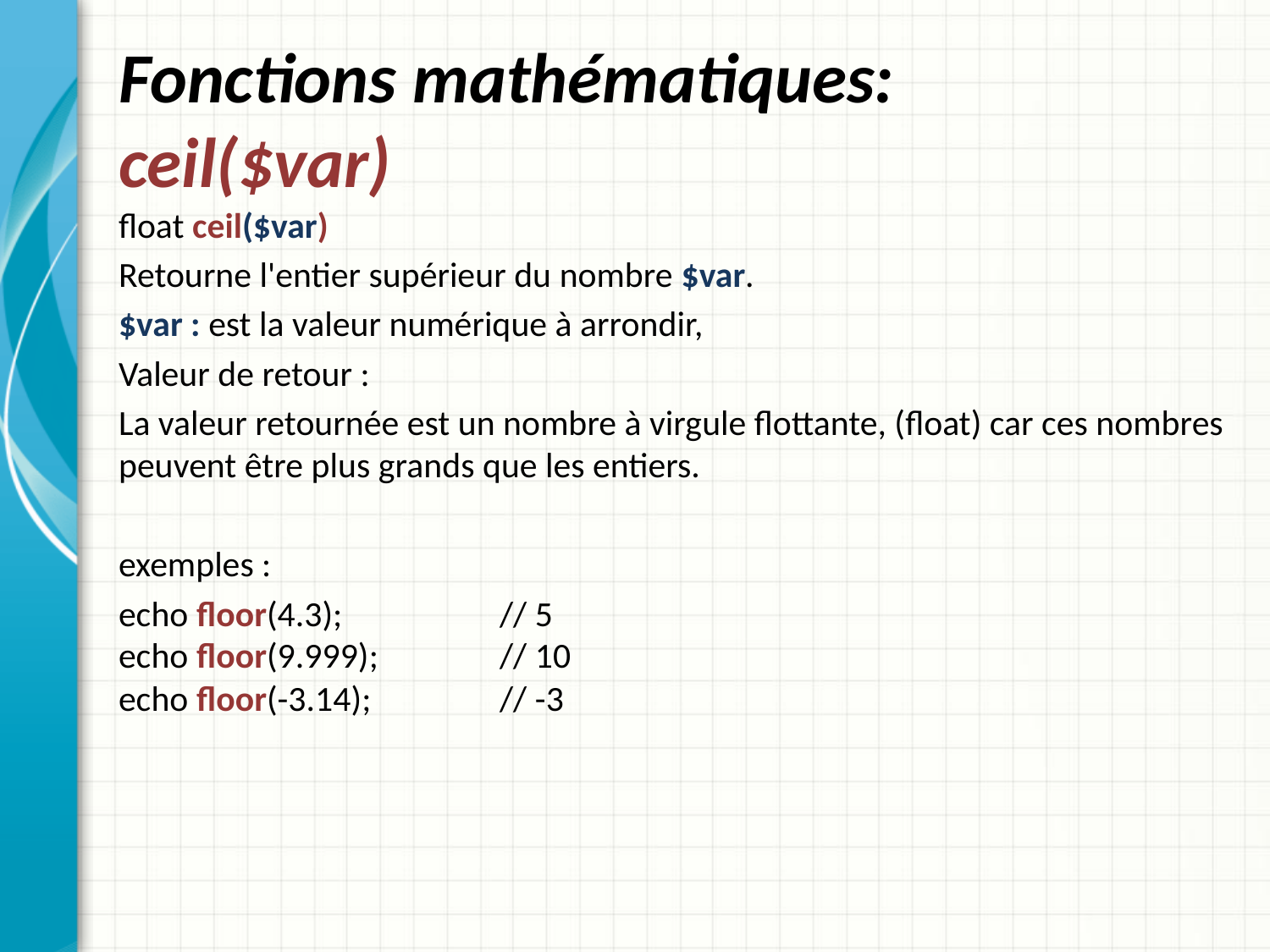

# Fonctions mathématiques: ceil($var)
float ceil($var)
Retourne l'entier supérieur du nombre $var.
$var : est la valeur numérique à arrondir,
Valeur de retour :
La valeur retournée est un nombre à virgule flottante, (float) car ces nombres peuvent être plus grands que les entiers.

exemples :
echo floor(4.3);   		// 5
echo floor(9.999); 	// 10
echo floor(-3.14); 	// -3